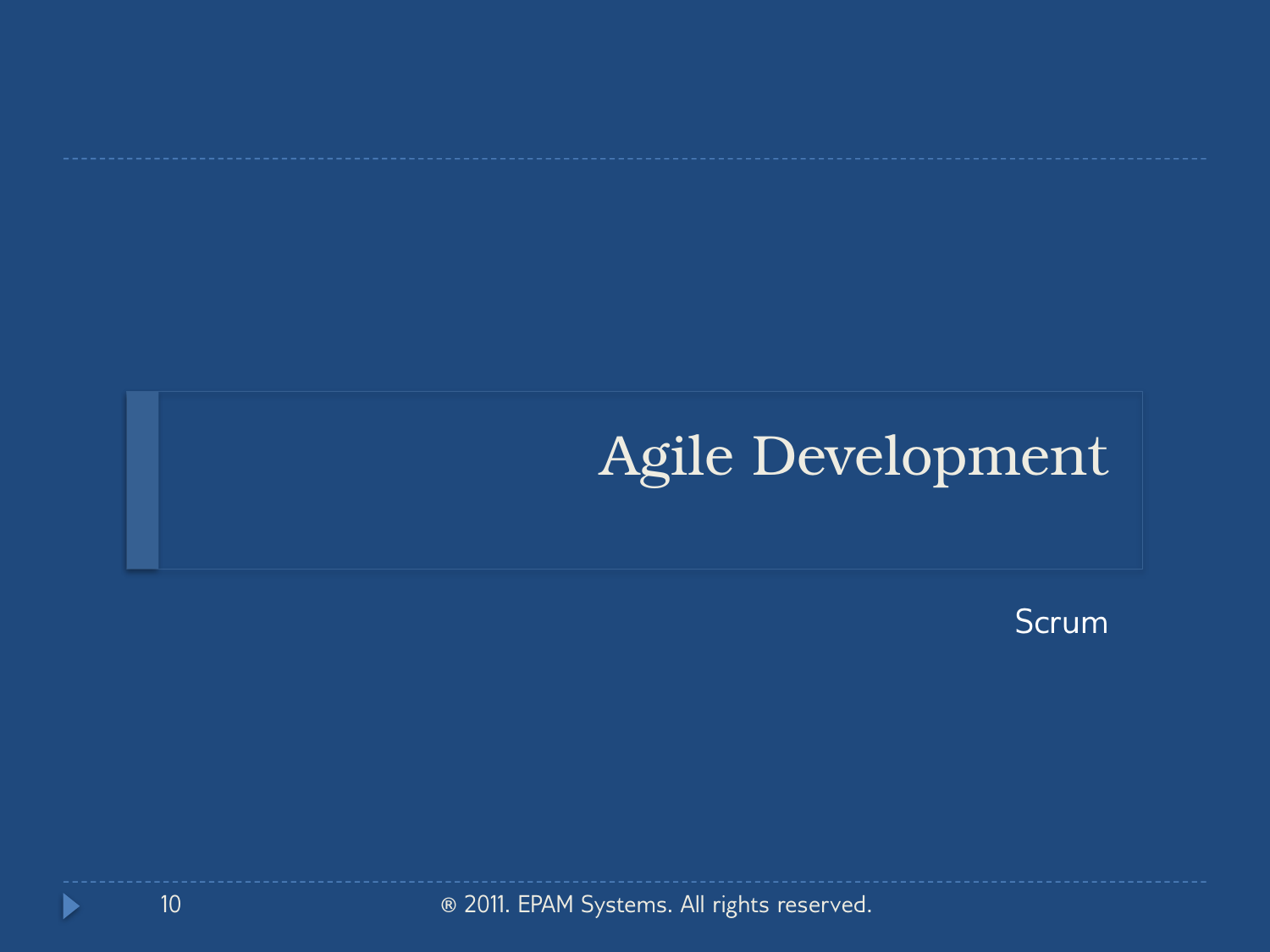

# Agile Development
Scrum
10
® 2011. EPAM Systems. All rights reserved.